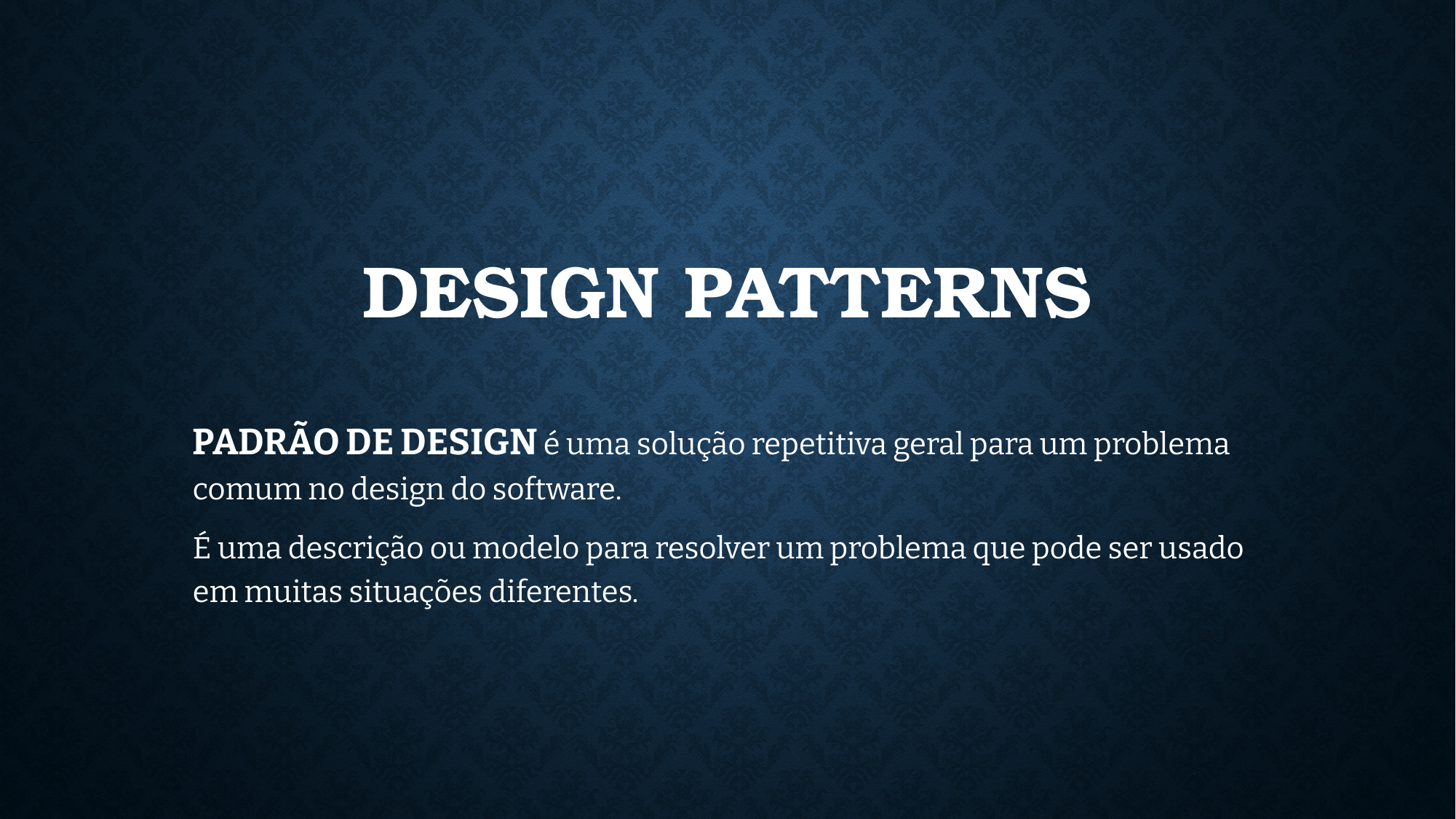

# Design Patterns
PADRÃO DE DESIGN é uma solução repetitiva geral para um problema comum no design do software.
É uma descrição ou modelo para resolver um problema que pode ser usado em muitas situações diferentes.